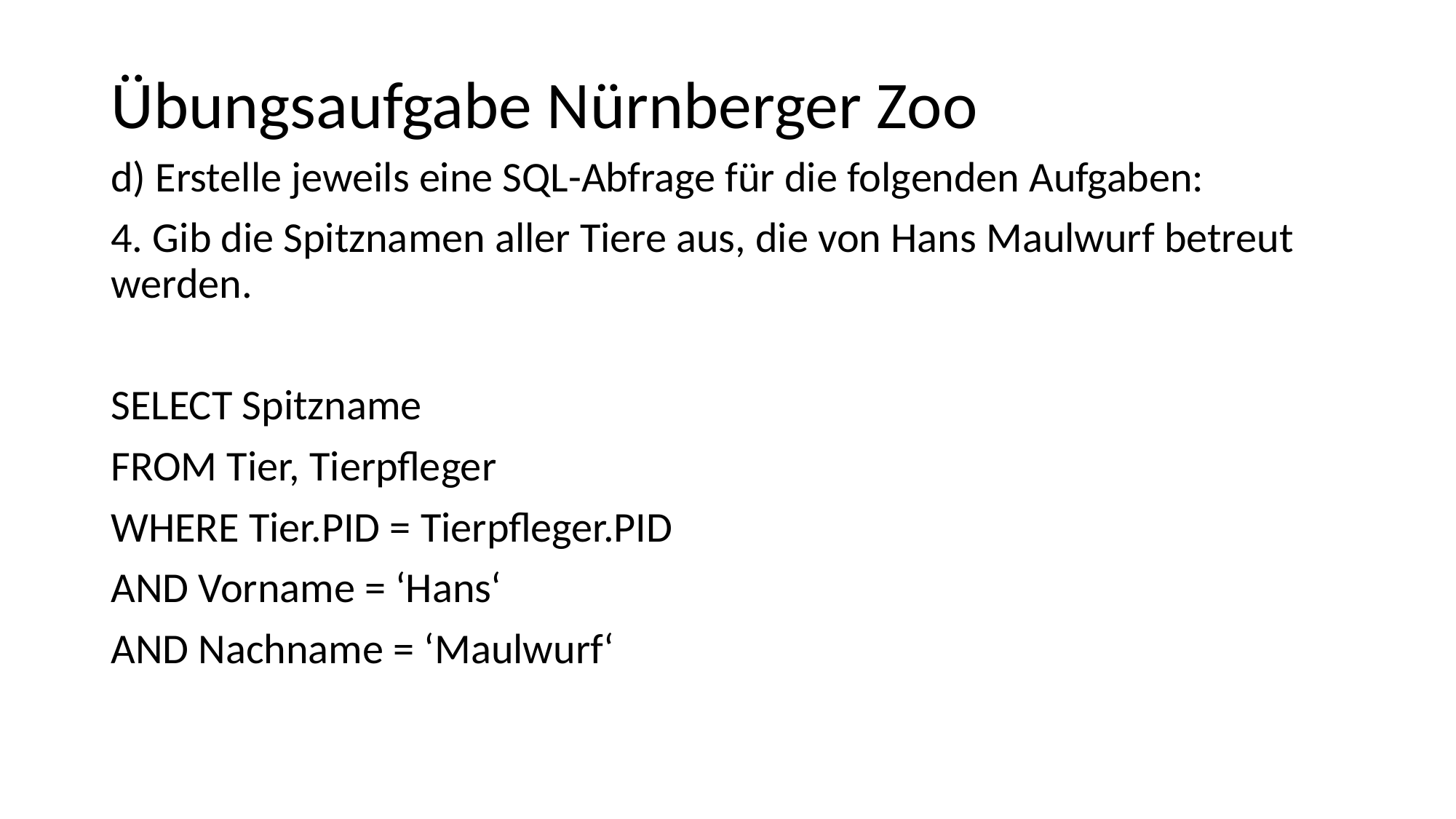

# Übungsaufgabe Nürnberger Zoo
d) Erstelle jeweils eine SQL-Abfrage für die folgenden Aufgaben:
4. Gib die Spitznamen aller Tiere aus, die von Hans Maulwurf betreut werden.

SELECT Spitzname
FROM Tier, Tierpfleger
WHERE Tier.PID = Tierpfleger.PID
AND Vorname = ‘Hans‘
AND Nachname = ‘Maulwurf‘